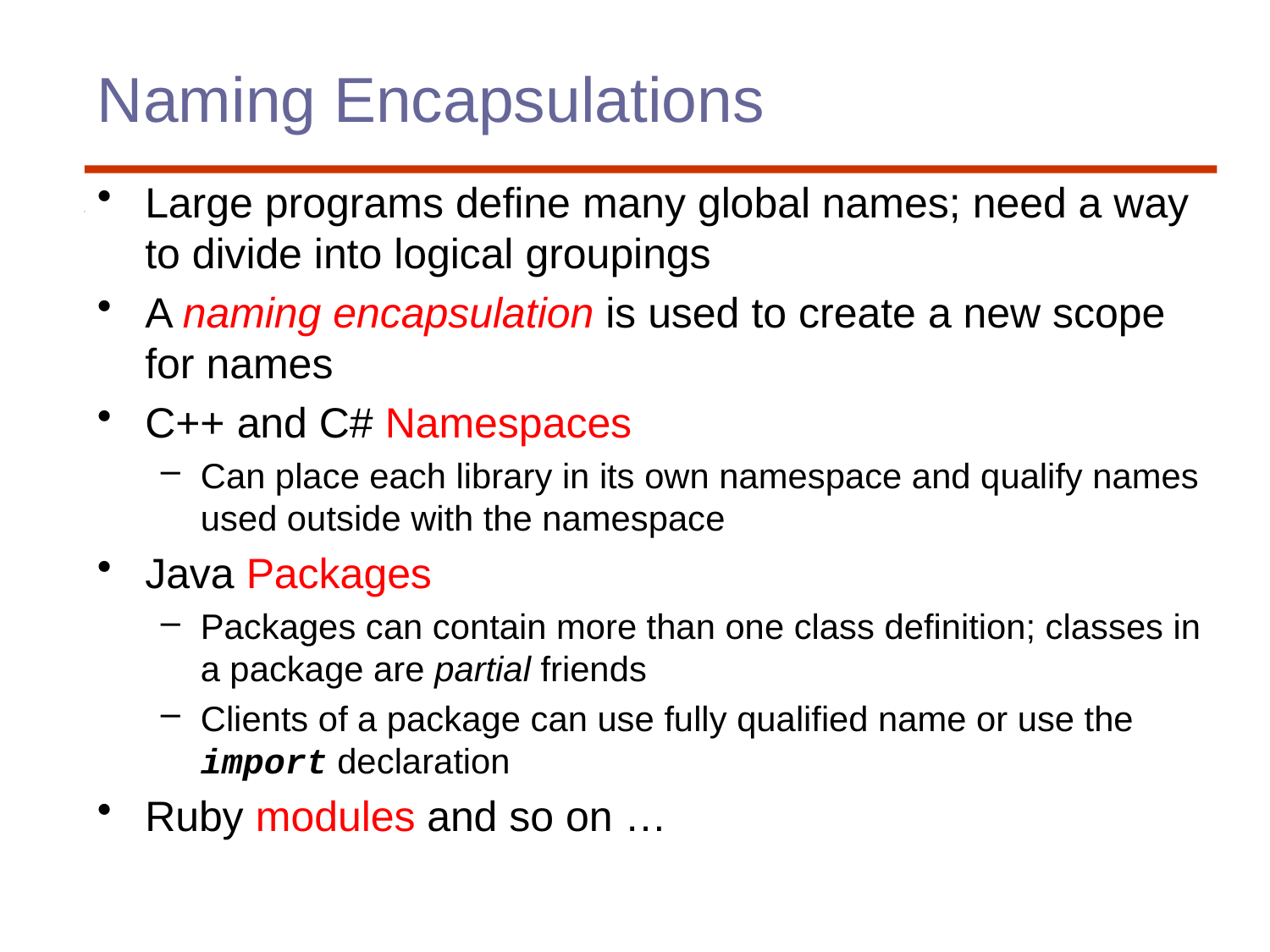

# Naming Encapsulations
Large programs define many global names; need a way to divide into logical groupings
A naming encapsulation is used to create a new scope for names
C++ and C# Namespaces
Can place each library in its own namespace and qualify names used outside with the namespace
Java Packages
Packages can contain more than one class definition; classes in a package are partial friends
Clients of a package can use fully qualified name or use the import declaration
Ruby modules and so on …